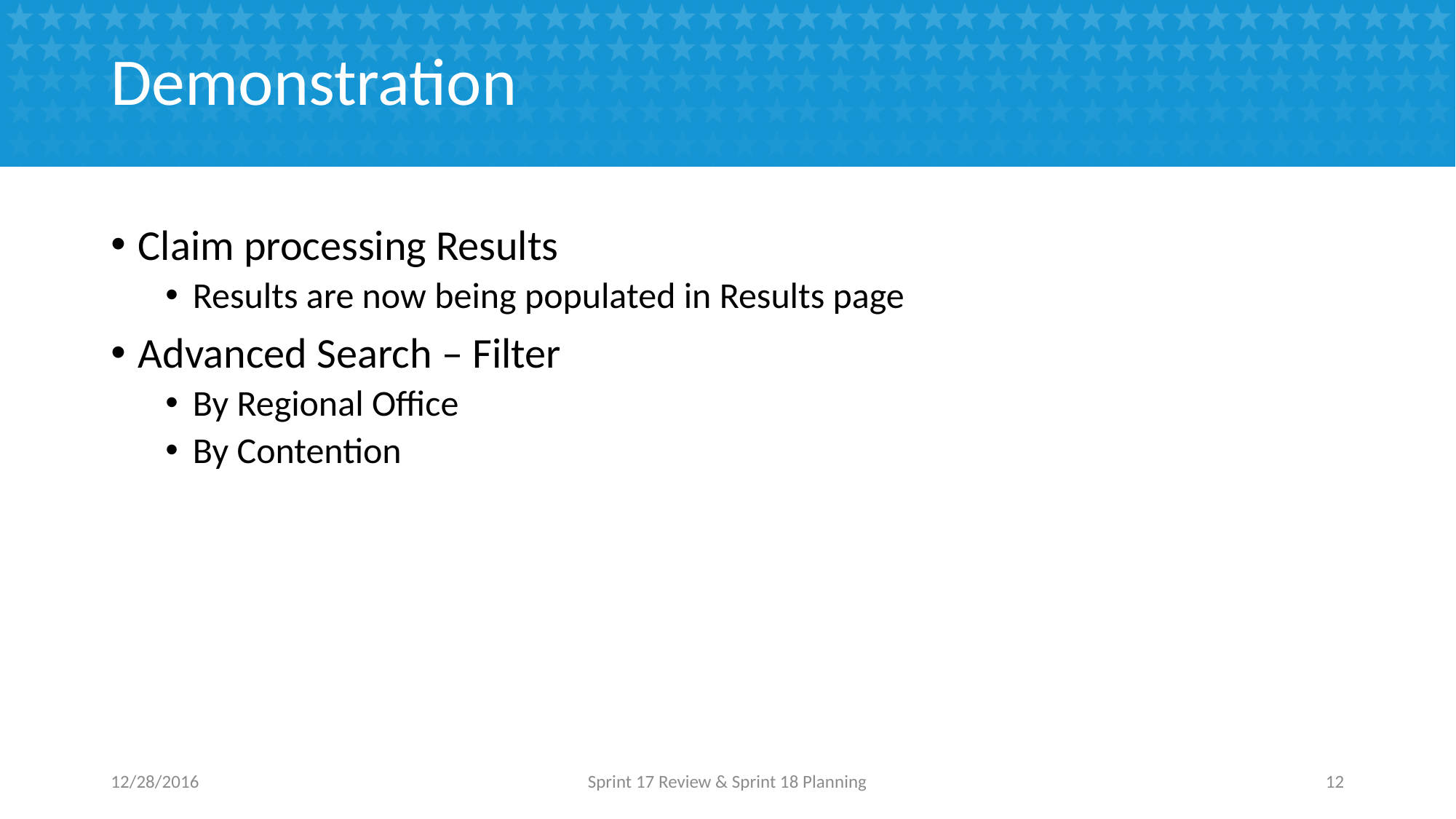

# Demonstration
Claim processing Results
Results are now being populated in Results page
Advanced Search – Filter
By Regional Office
By Contention
12/28/2016
Sprint 17 Review & Sprint 18 Planning
12